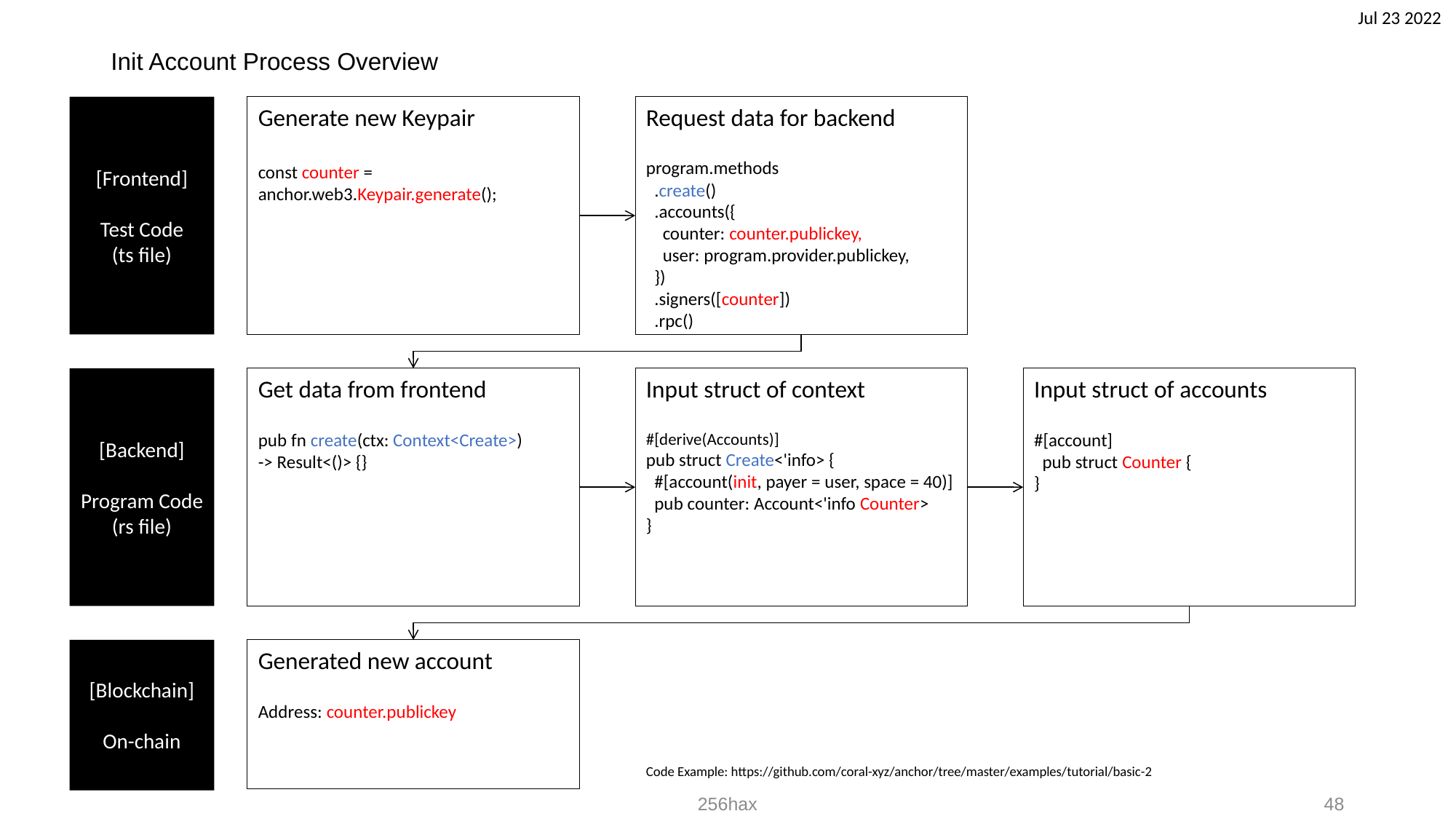

Jul 23 2022
# Init Account Process Overview
[Frontend]

Test Code
(ts file)
Generate new Keypair

const counter =
anchor.web3.Keypair.generate();
Request data for backend

program.methods
  .create()
  .accounts({
    counter: counter.publickey,
    user: program.provider.publickey,
  })
  .signers([counter])
  .rpc()
[Backend]

Program Code
(rs file)
Get data from frontend

pub fn create(ctx: Context<Create>)
-> Result<()> {}
Input struct of context

#[derive(Accounts)]
pub struct Create<'info> {
  #[account(init, payer = user, space = 40)]
  pub counter: Account<'info Counter>
}
Input struct of accounts

#[account]
  pub struct Counter {
}
[Blockchain]

On-chain
Generated new account

Address: counter.publickey
Code Example: https://github.com/coral-xyz/anchor/tree/master/examples/tutorial/basic-2
256hax
48